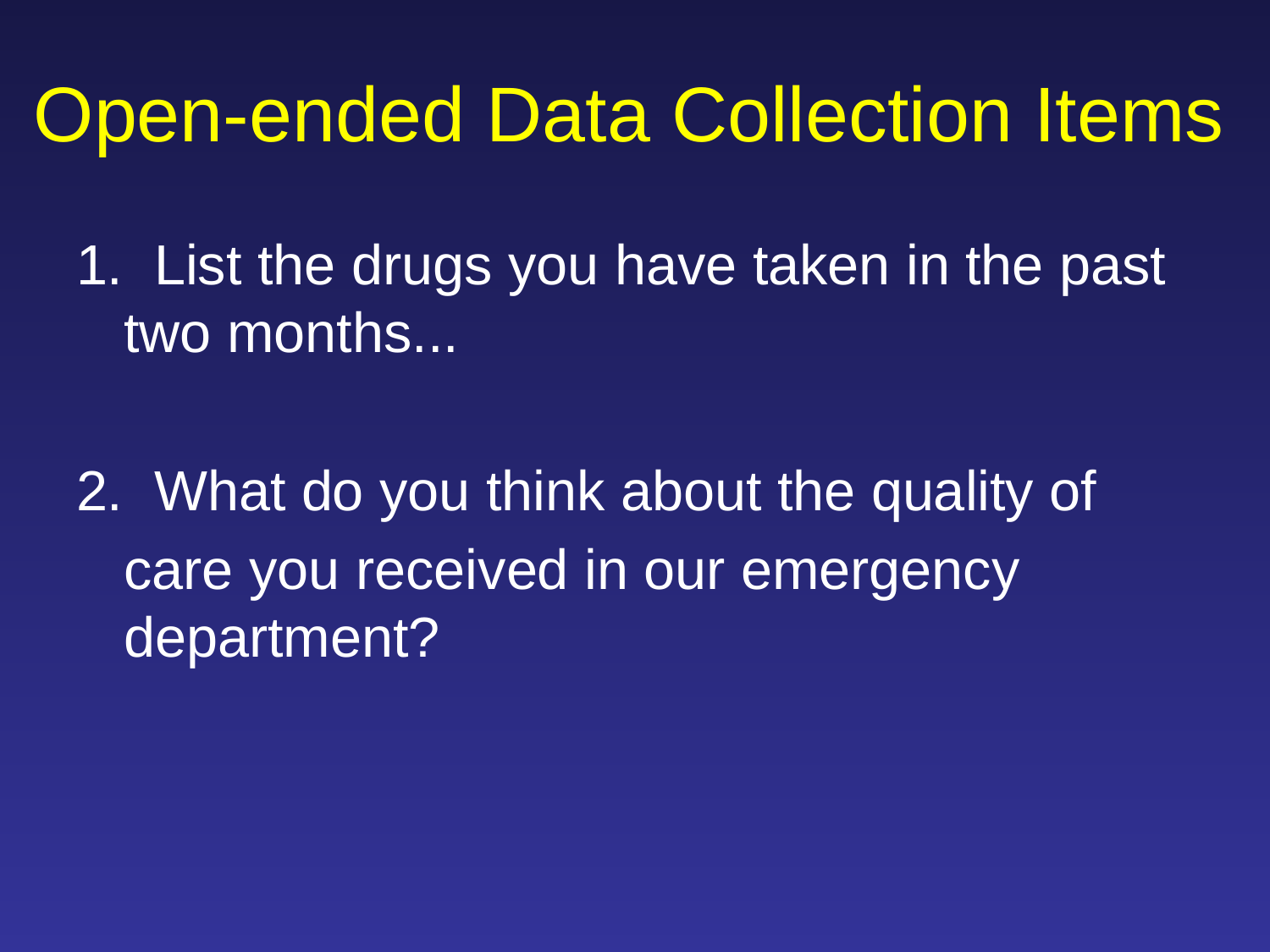

1.  List the drugs you have taken in the past two months...

2.  What do you think about the quality of
	care you received in our emergency department?

Open-ended Data Collection Items